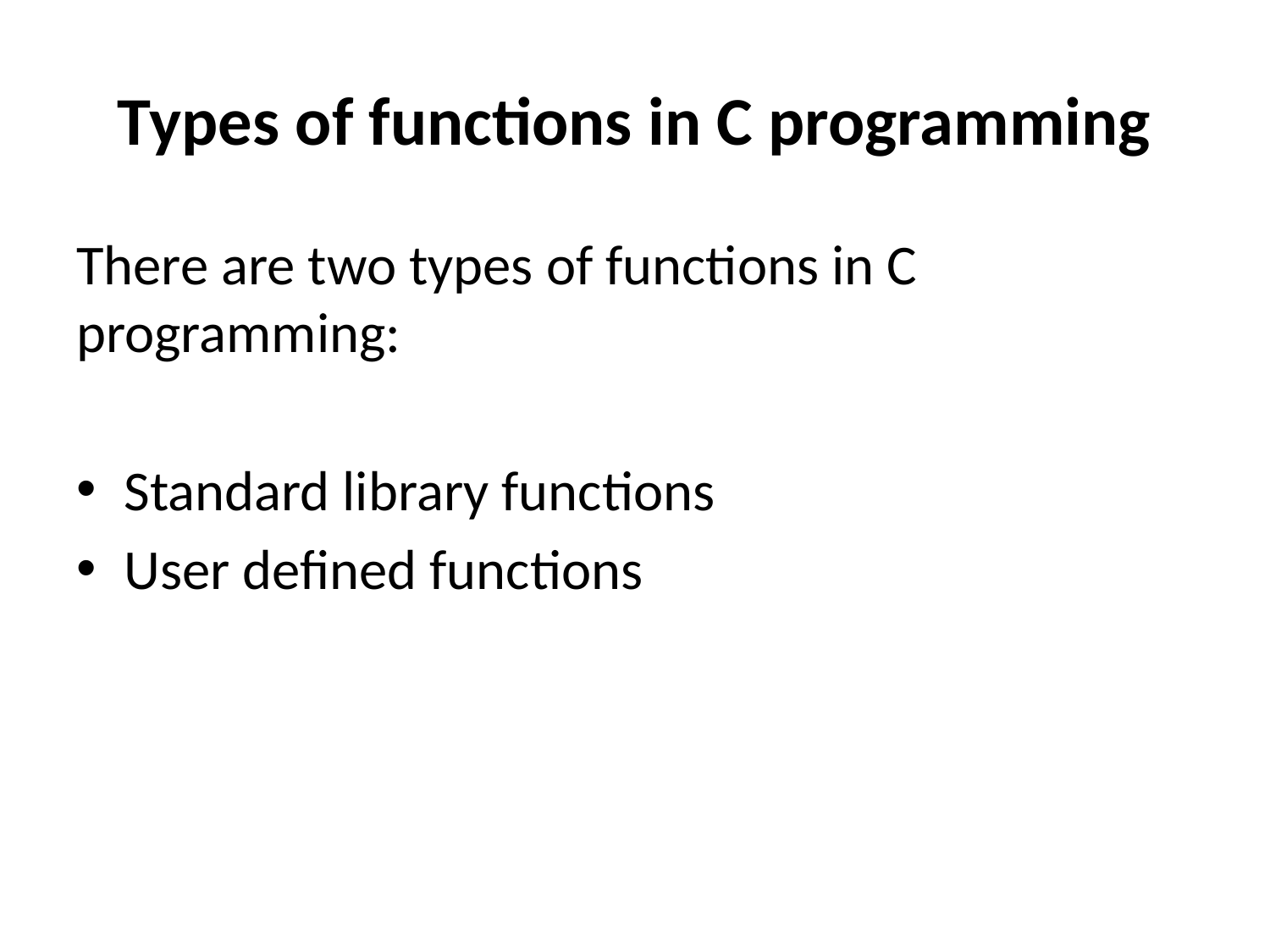

# Types of functions in C programming
There are two types of functions in C programming:

Standard library functions
User defined functions